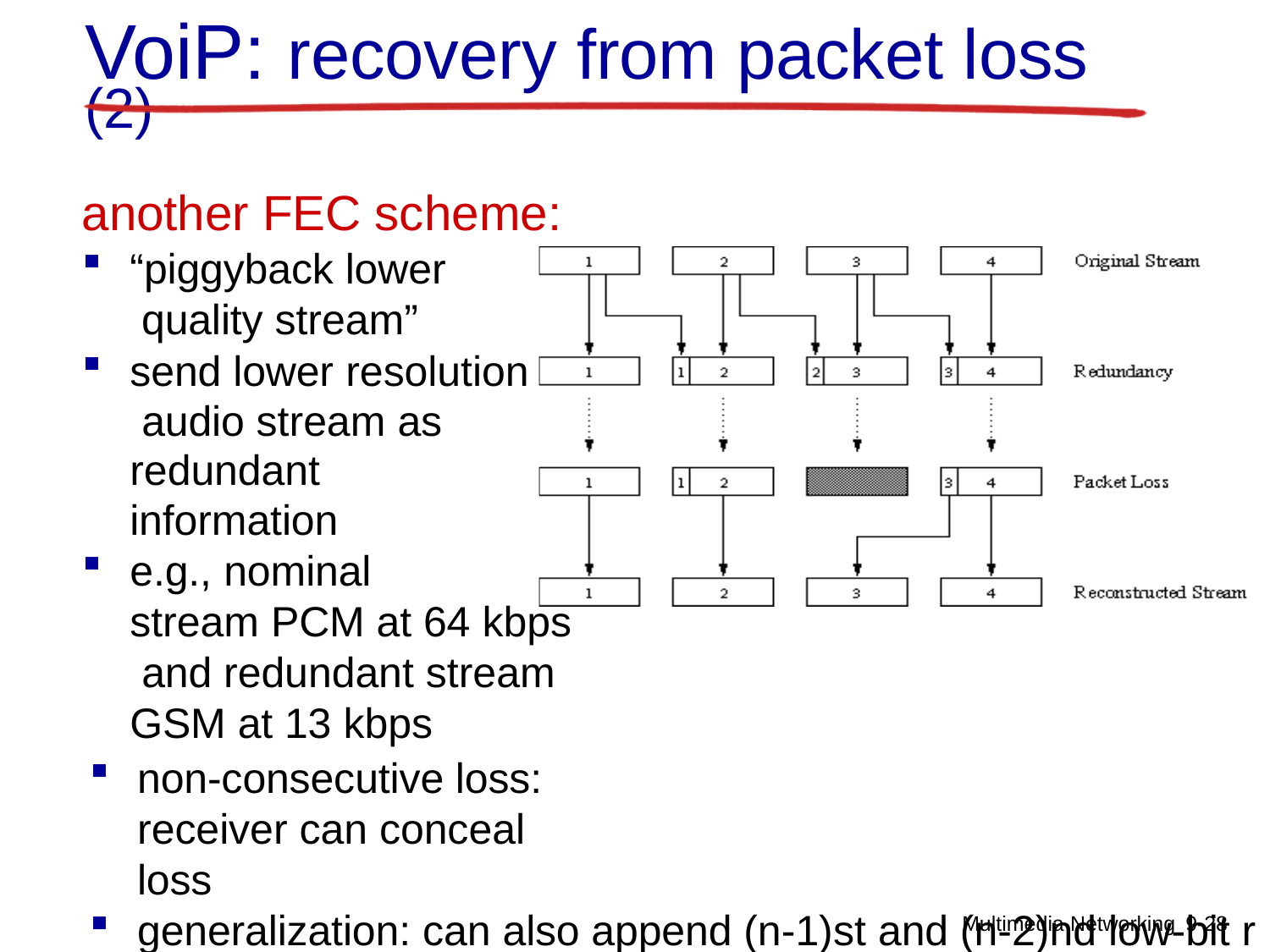

# VoiP: recovery from packet loss
(2)
another FEC scheme:
“piggyback lower  quality stream”
send lower resolution  audio stream as
redundant information
e.g., nominal
stream PCM at 64 kbps  and redundant stream  GSM at 13 kbps
non-consecutive loss: receiver can conceal loss
generalization: can also append (n-1)st and (n-2)nd low-bit r  chunk

Multimedia Networking 9-28